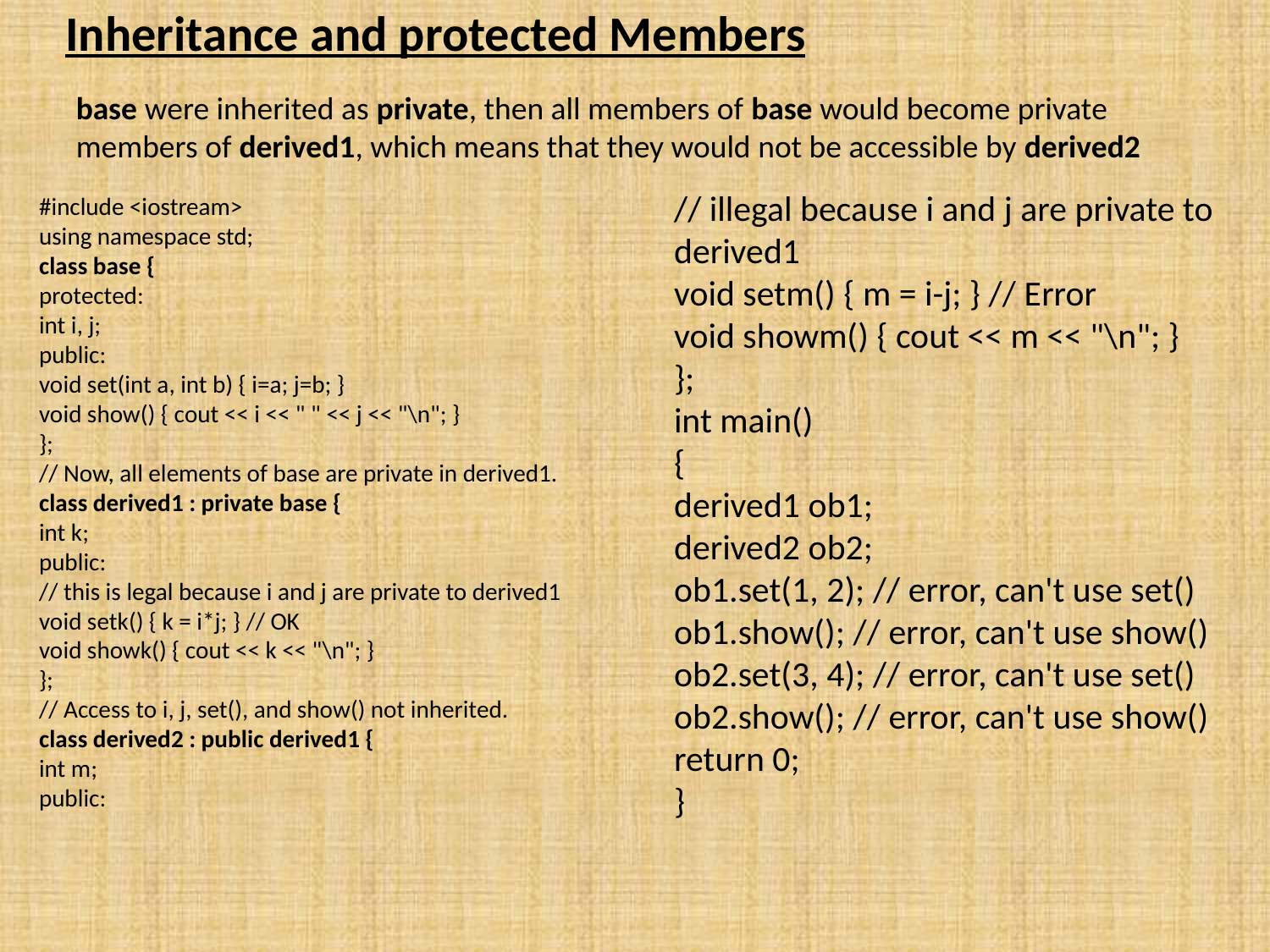

# Inheritance and protected Members
base were inherited as private, then all members of base would become private  members of derived1, which means that they would not be accessible by derived2
// illegal because i and j are private to derived1
void setm() { m = i-j; } // Error
void showm() { cout << m << "\n"; }
};
int main()
{
derived1 ob1;
derived2 ob2;
ob1.set(1, 2); // error, can't use set()
ob1.show(); // error, can't use show()
ob2.set(3, 4); // error, can't use set()
ob2.show(); // error, can't use show()
return 0;
}
#include <iostream>
using namespace std;
class base {
protected:
int i, j;
public:
void set(int a, int b) { i=a; j=b; }
void show() { cout << i << " " << j << "\n"; }
};
// Now, all elements of base are private in derived1.
class derived1 : private base {
int k;
public:
// this is legal because i and j are private to derived1
void setk() { k = i*j; } // OK
void showk() { cout << k << "\n"; }
};
// Access to i, j, set(), and show() not inherited.
class derived2 : public derived1 {
int m;
public: